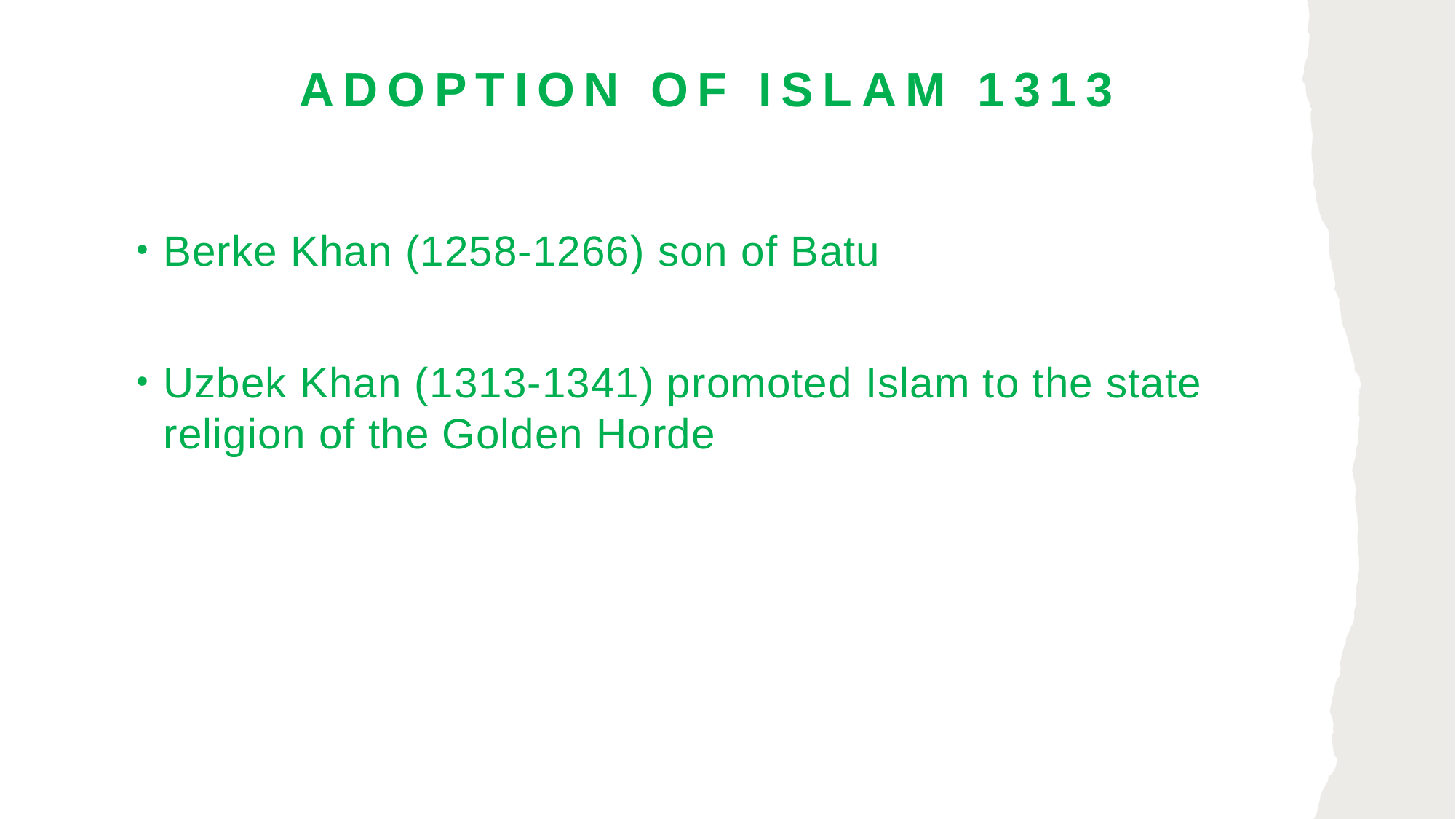

# Adoption of Islam 1313
Berke Khan (1258-1266) son of Batu

Uzbek Khan (1313-1341) promoted Islam to the state religion of the Golden Horde